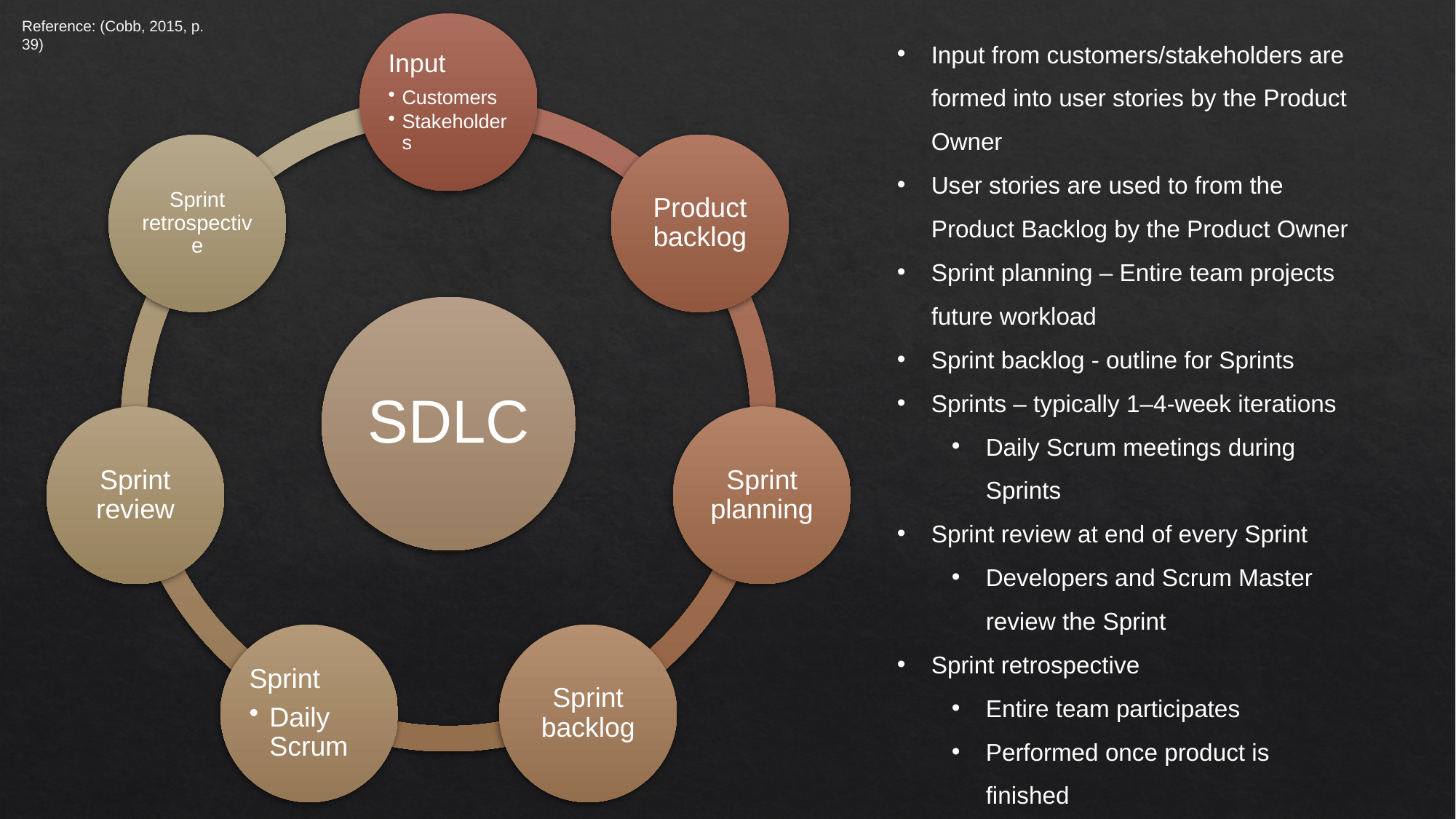

SDLC
Input
Customers
Stakeholders
Product backlog
Sprint planning
Sprint backlog
Sprint
Daily Scrum
Sprint review
Sprint retrospective
Reference: (Cobb, 2015, p. 39)
Input from customers/stakeholders are formed into user stories by the Product Owner
User stories are used to from the Product Backlog by the Product Owner
Sprint planning – Entire team projects future workload
Sprint backlog - outline for Sprints
Sprints – typically 1–4-week iterations
Daily Scrum meetings during Sprints
Sprint review at end of every Sprint
Developers and Scrum Master review the Sprint
Sprint retrospective
Entire team participates
Performed once product is finished